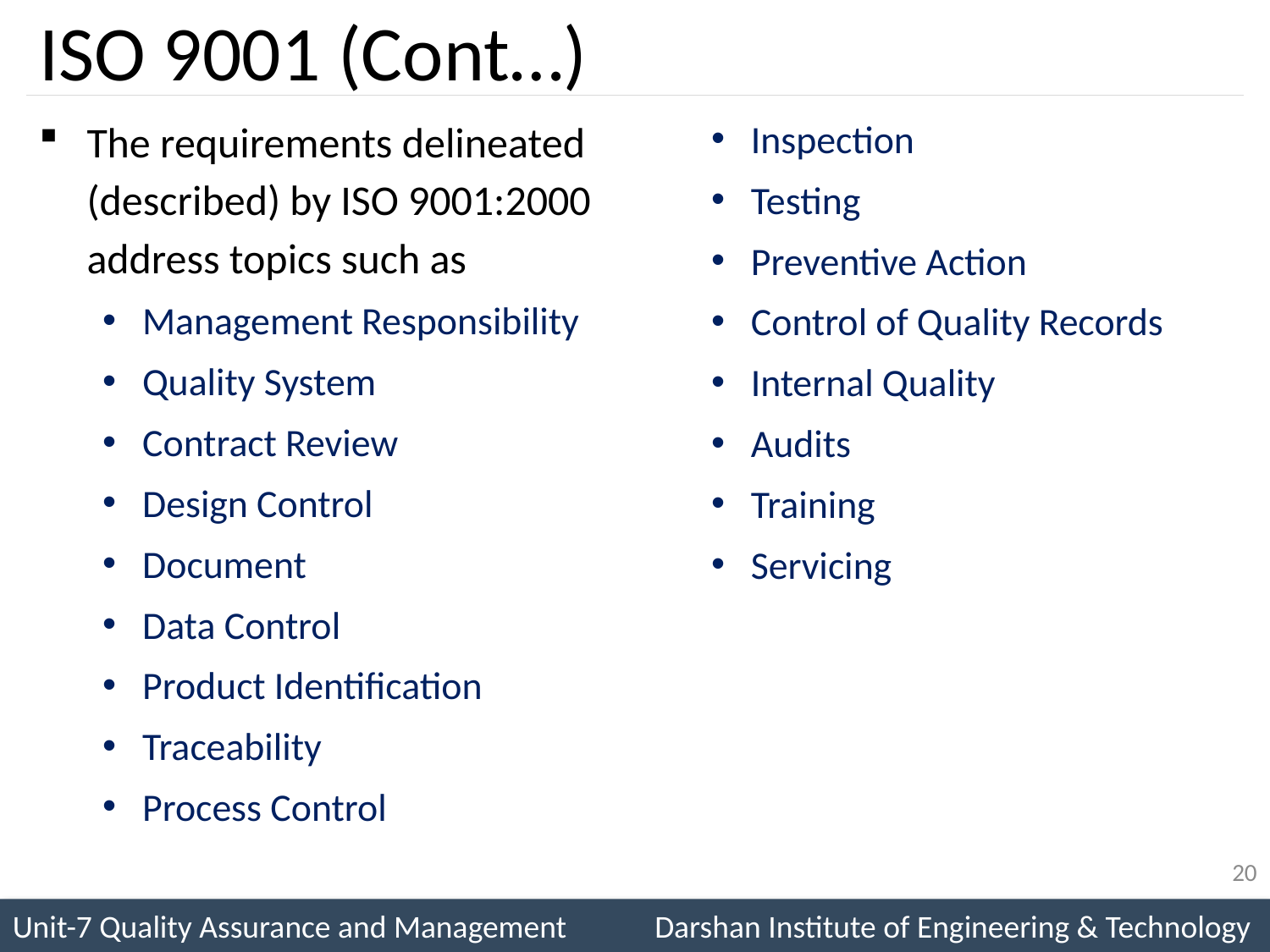

# ISO 9001 (Cont…)
The requirements delineated (described) by ISO 9001:2000 address topics such as
Management Responsibility
Quality System
Contract Review
Design Control
Document
Data Control
Product Identification
Traceability
Process Control
Inspection
Testing
Preventive Action
Control of Quality Records
Internal Quality
Audits
Training
Servicing

20